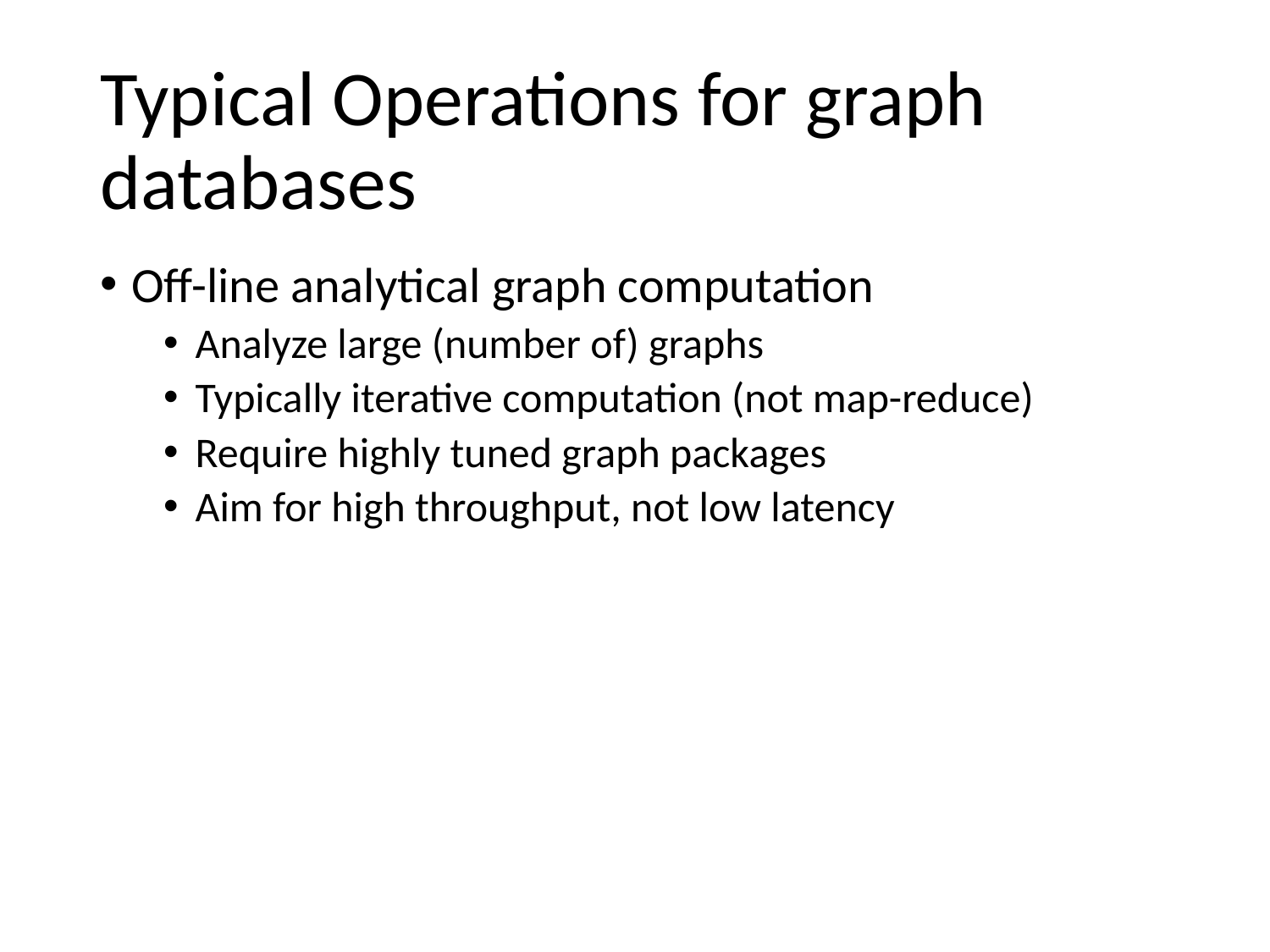

# Typical Operations for graph databases
Off-line analytical graph computation
Analyze large (number of) graphs
Typically iterative computation (not map-reduce)
Require highly tuned graph packages
Aim for high throughput, not low latency